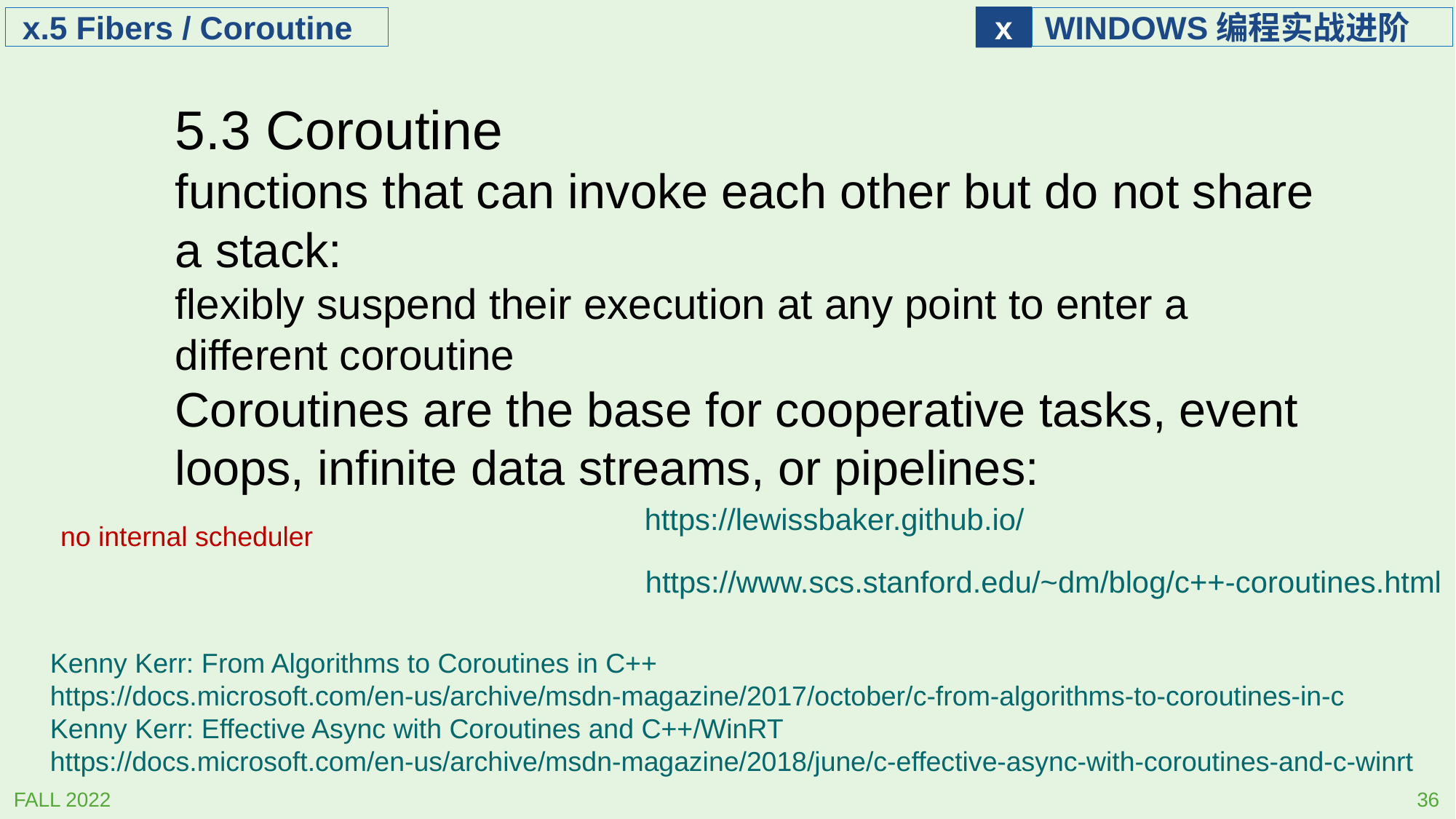

5.3 Coroutine
functions that can invoke each other but do not share a stack:
flexibly suspend their execution at any point to enter a different coroutine
Coroutines are the base for cooperative tasks, event loops, infinite data streams, or pipelines:

https://lewissbaker.github.io/
no internal scheduler
https://www.scs.stanford.edu/~dm/blog/c++-coroutines.html
Kenny Kerr: From Algorithms to Coroutines in C++
https://docs.microsoft.com/en-us/archive/msdn-magazine/2017/october/c-from-algorithms-to-coroutines-in-c
Kenny Kerr: Effective Async with Coroutines and C++/WinRT
https://docs.microsoft.com/en-us/archive/msdn-magazine/2018/june/c-effective-async-with-coroutines-and-c-winrt